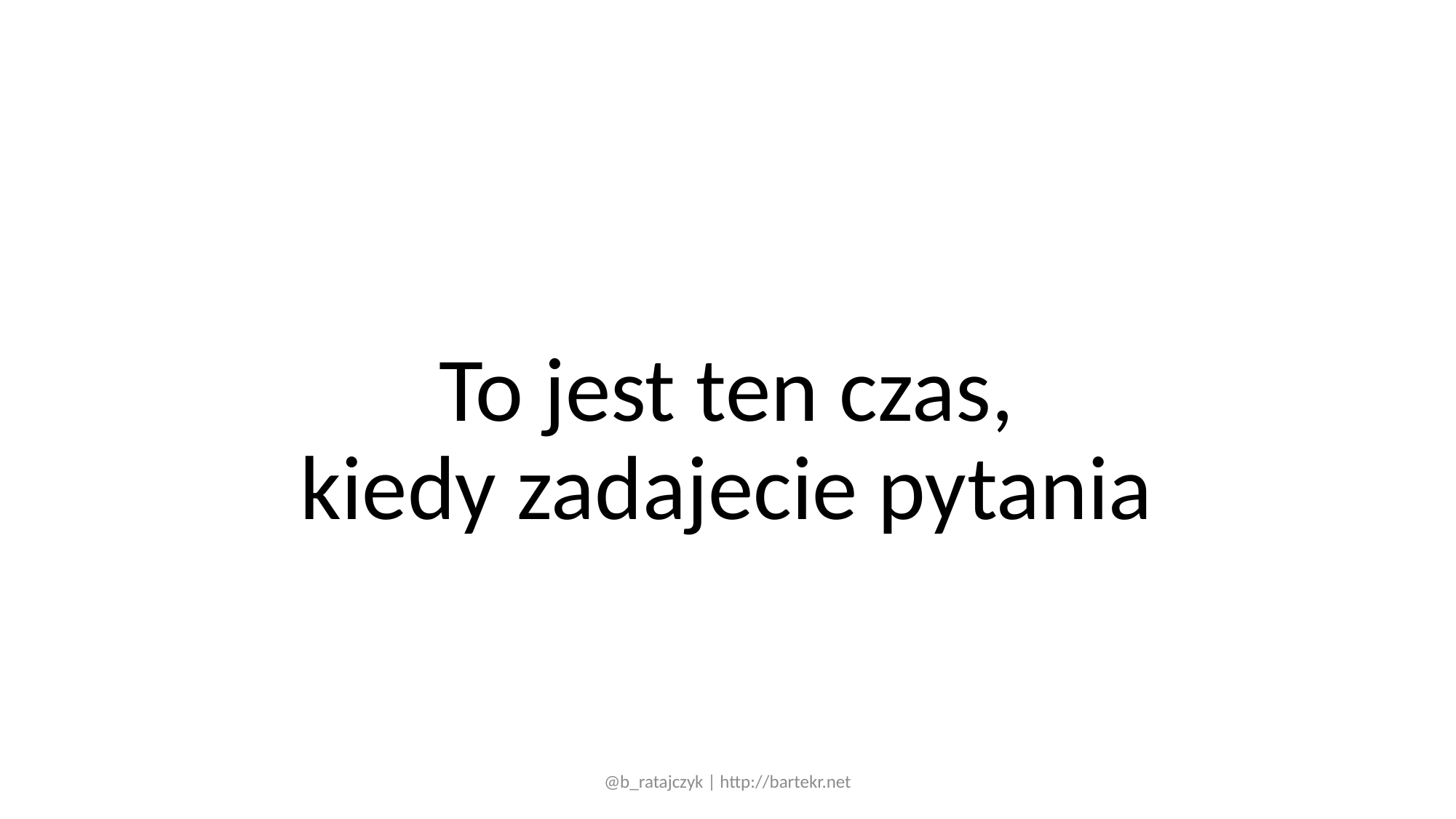

# To jest ten czas, kiedy zadajecie pytania

@b_ratajczyk | http://bartekr.net